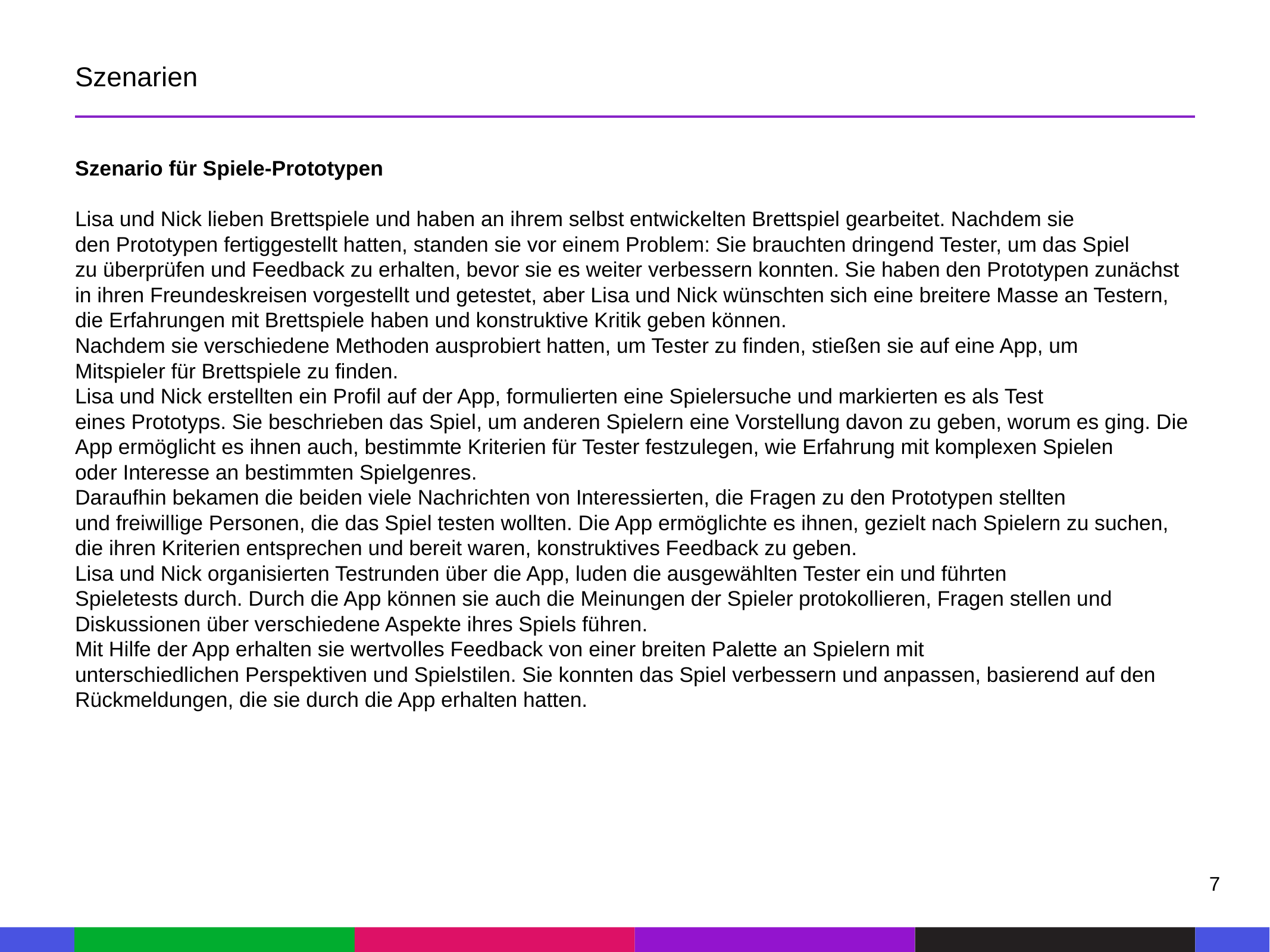

Szenarien

Szenario für Spiele-Prototypen

Lisa und Nick lieben Brettspiele und haben an ihrem selbst entwickelten Brettspiel gearbeitet. Nachdem sie den Prototypen fertiggestellt hatten, standen sie vor einem Problem: Sie brauchten dringend Tester, um das Spiel zu überprüfen und Feedback zu erhalten, bevor sie es weiter verbessern konnten. Sie haben den Prototypen zunächst in ihren Freundeskreisen vorgestellt und getestet, aber Lisa und Nick wünschten sich eine breitere Masse an Testern, die Erfahrungen mit Brettspiele haben und konstruktive Kritik geben können.
Nachdem sie verschiedene Methoden ausprobiert hatten, um Tester zu finden, stießen sie auf eine App, um Mitspieler für Brettspiele zu finden.
Lisa und Nick erstellten ein Profil auf der App, formulierten eine Spielersuche und markierten es als Test eines Prototyps. Sie beschrieben das Spiel, um anderen Spielern eine Vorstellung davon zu geben, worum es ging. Die App ermöglicht es ihnen auch, bestimmte Kriterien für Tester festzulegen, wie Erfahrung mit komplexen Spielen oder Interesse an bestimmten Spielgenres.
Daraufhin bekamen die beiden viele Nachrichten von Interessierten, die Fragen zu den Prototypen stellten und freiwillige Personen, die das Spiel testen wollten. Die App ermöglichte es ihnen, gezielt nach Spielern zu suchen, die ihren Kriterien entsprechen und bereit waren, konstruktives Feedback zu geben.
Lisa und Nick organisierten Testrunden über die App, luden die ausgewählten Tester ein und führten Spieletests durch. Durch die App können sie auch die Meinungen der Spieler protokollieren, Fragen stellen und Diskussionen über verschiedene Aspekte ihres Spiels führen.
Mit Hilfe der App erhalten sie wertvolles Feedback von einer breiten Palette an Spielern mit unterschiedlichen Perspektiven und Spielstilen. Sie konnten das Spiel verbessern und anpassen, basierend auf den Rückmeldungen, die sie durch die App erhalten hatten.

7